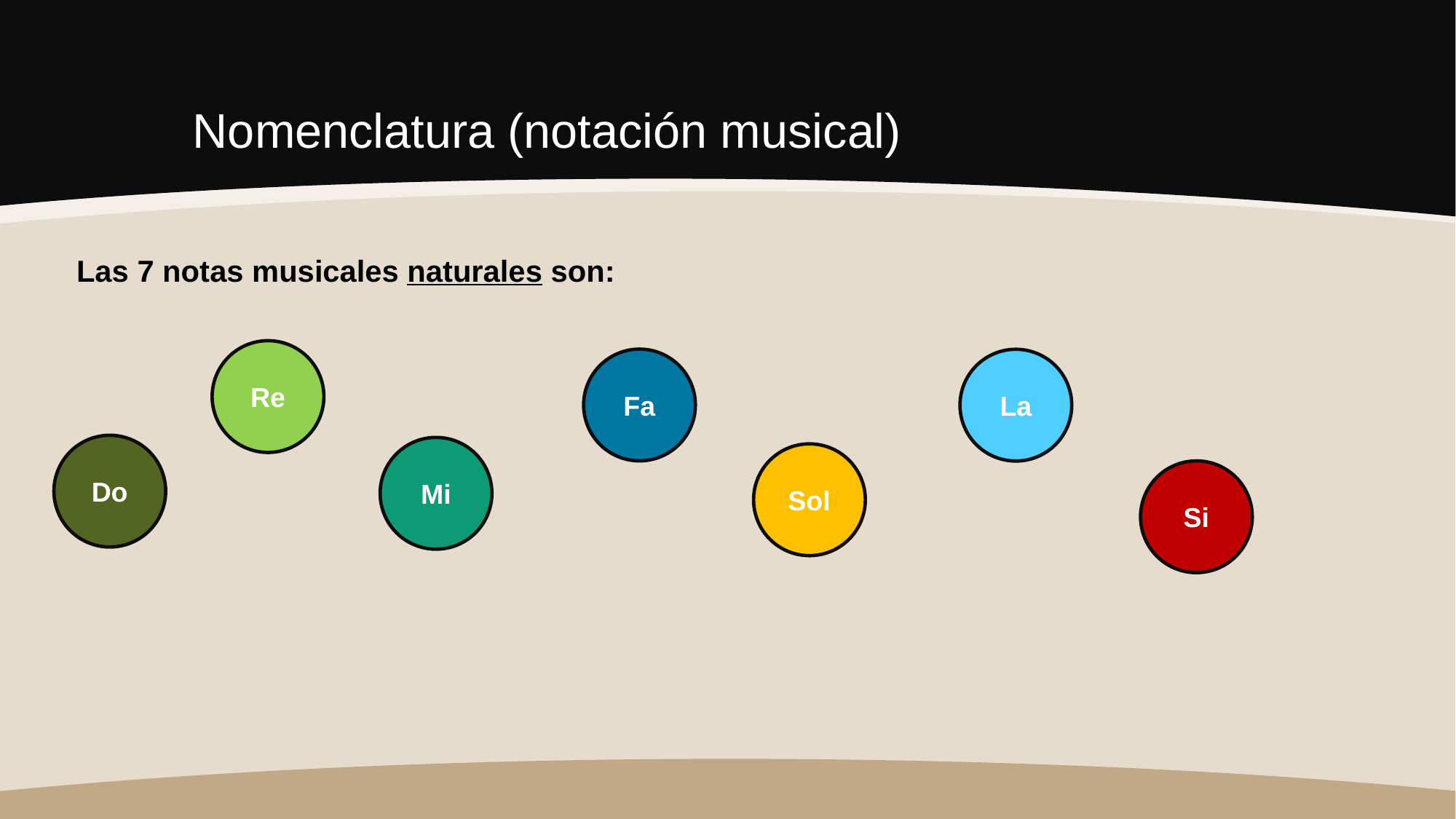

# Nomenclatura (notación musical)
Las 7 notas musicales naturales son:

Re
Fa
La
Do
Mi
Sol
Si